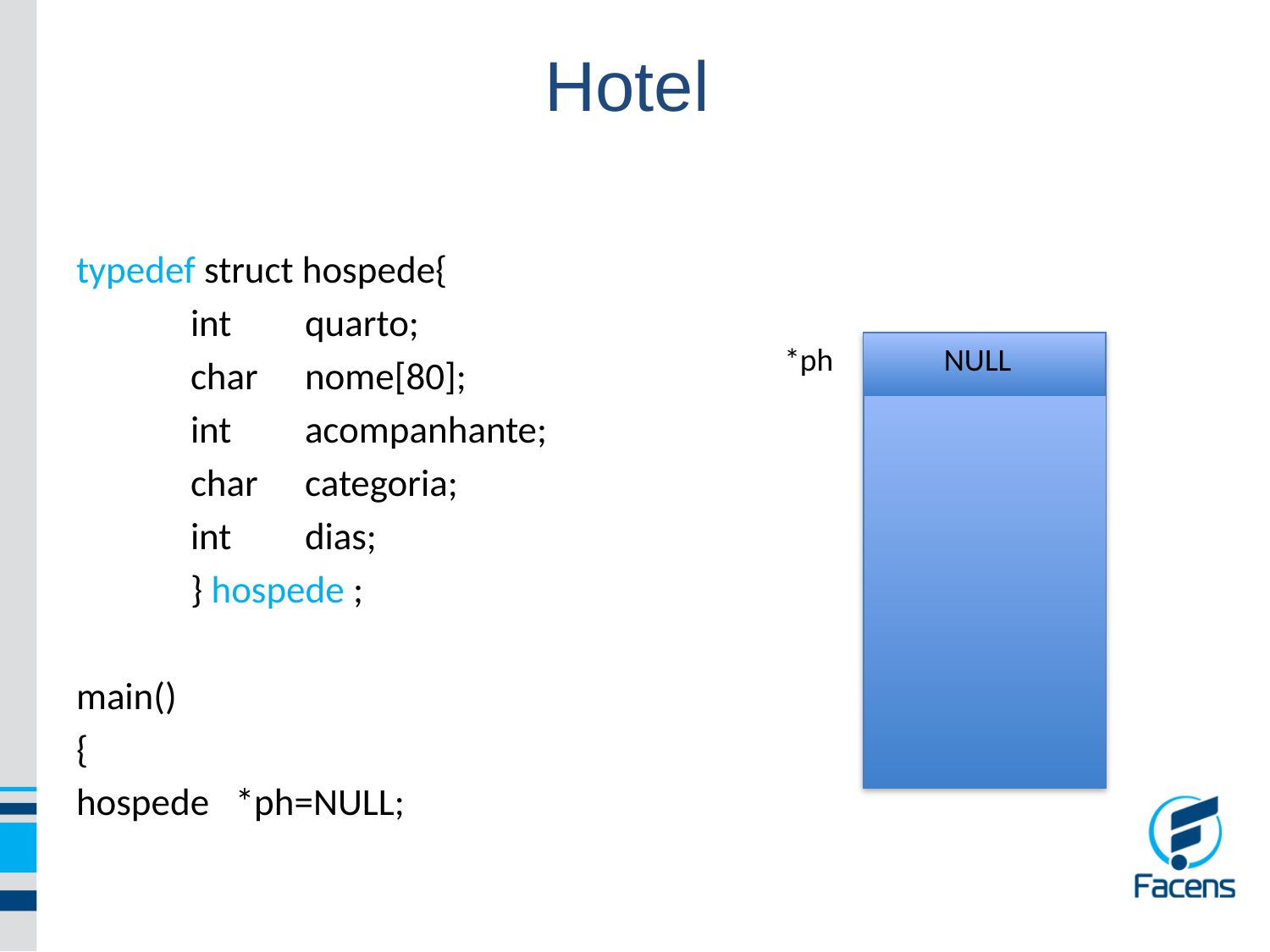

Hotel

typedef struct hospede{
	int 	quarto;
	char 	nome[80];
	int 	acompanhante;
	char 	categoria;
	int 	dias;
         	} hospede ;

main()
{
hospede   *ph=NULL;

*ph

NULL